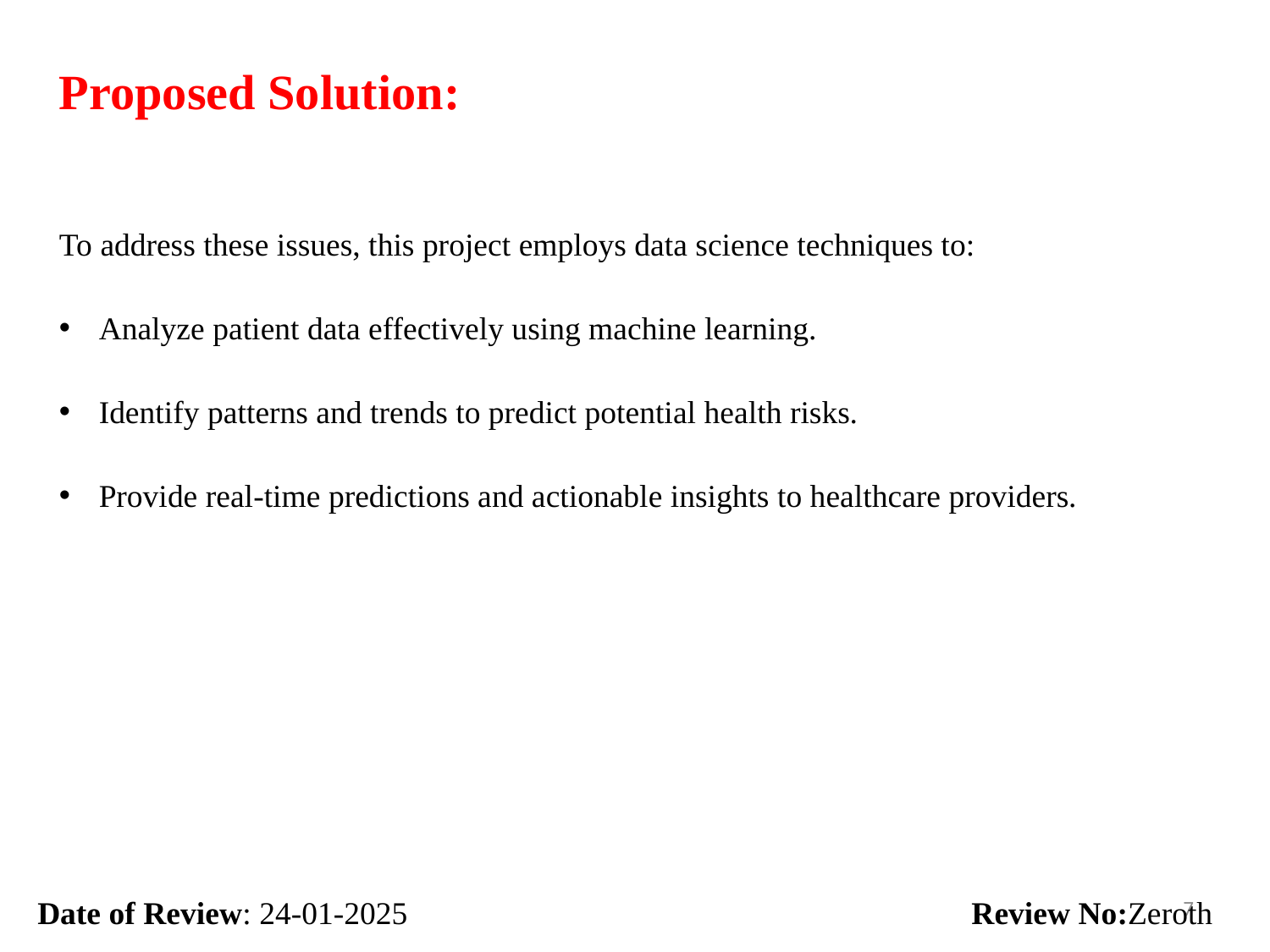

Proposed Solution:

To address these issues, this project employs data science techniques to:
Analyze patient data effectively using machine learning.
Identify patterns and trends to predict potential health risks.
Provide real-time predictions and actionable insights to healthcare providers.
7
Date of Review: 24-01-2025                                                                        Review No:Zeroth